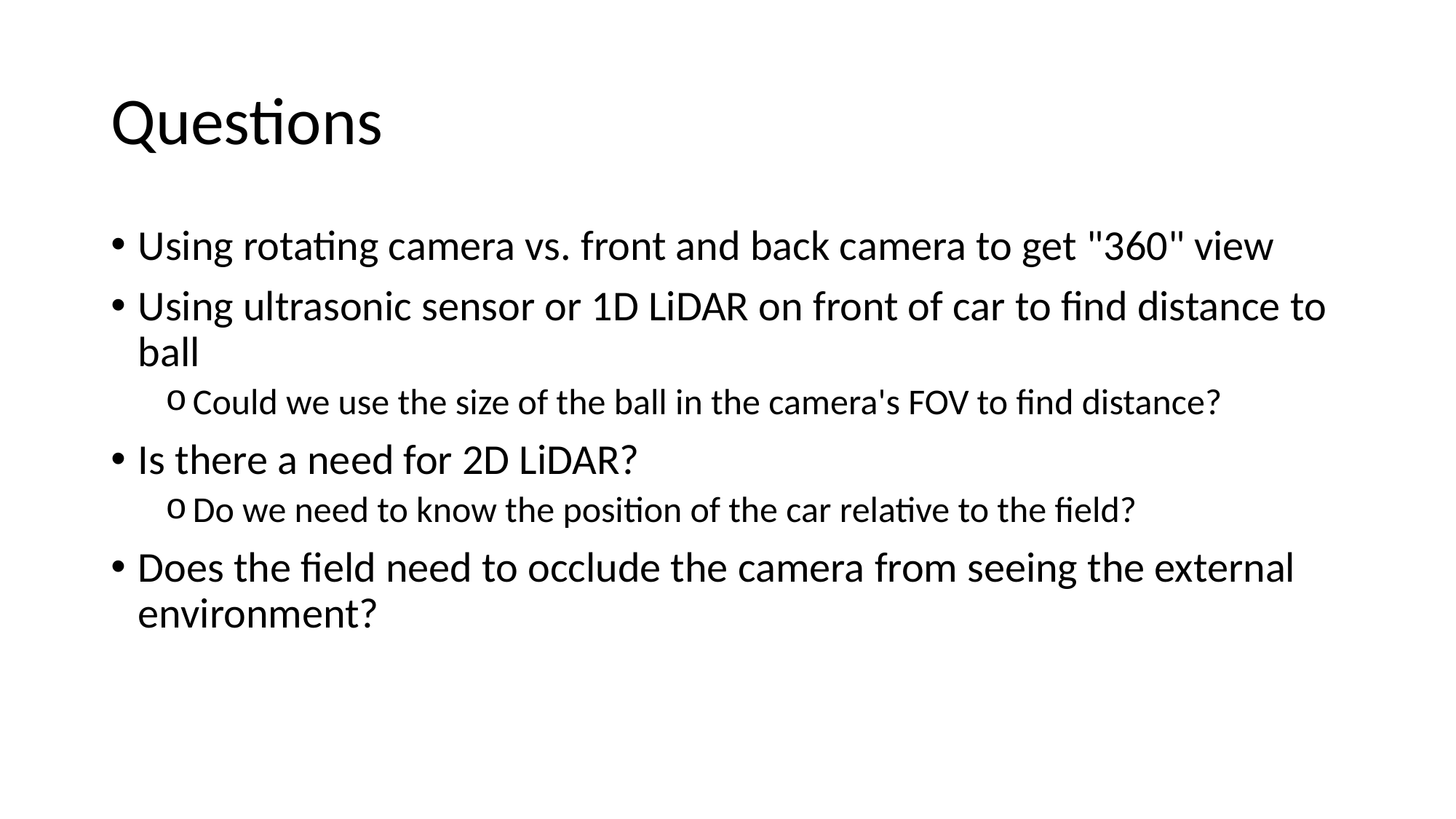

# Questions
Using rotating camera vs. front and back camera to get "360" view
Using ultrasonic sensor or 1D LiDAR on front of car to find distance to ball
Could we use the size of the ball in the camera's FOV to find distance?
Is there a need for 2D LiDAR?
Do we need to know the position of the car relative to the field?
Does the field need to occlude the camera from seeing the external environment?